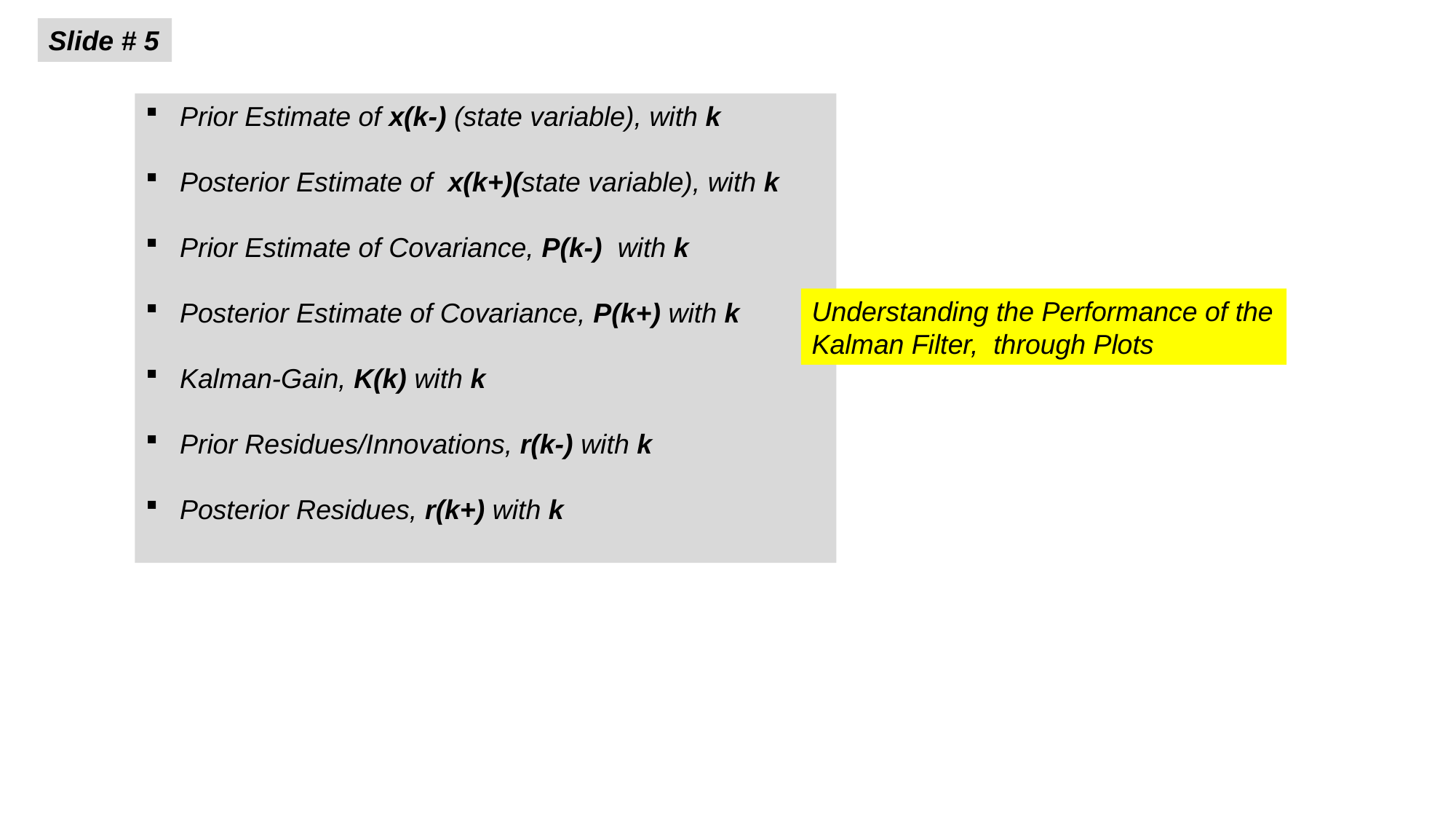

Slide # 5
Prior Estimate of x(k-) (state variable), with k

Posterior Estimate of  x(k+)(state variable), with k

Prior Estimate of Covariance, P(k-)  with k

Posterior Estimate of Covariance, P(k+) with k

Kalman-Gain, K(k) with k

Prior Residues/Innovations, r(k-) with k

Posterior Residues, r(k+) with k

Understanding the Performance of the Kalman Filter,  through Plots